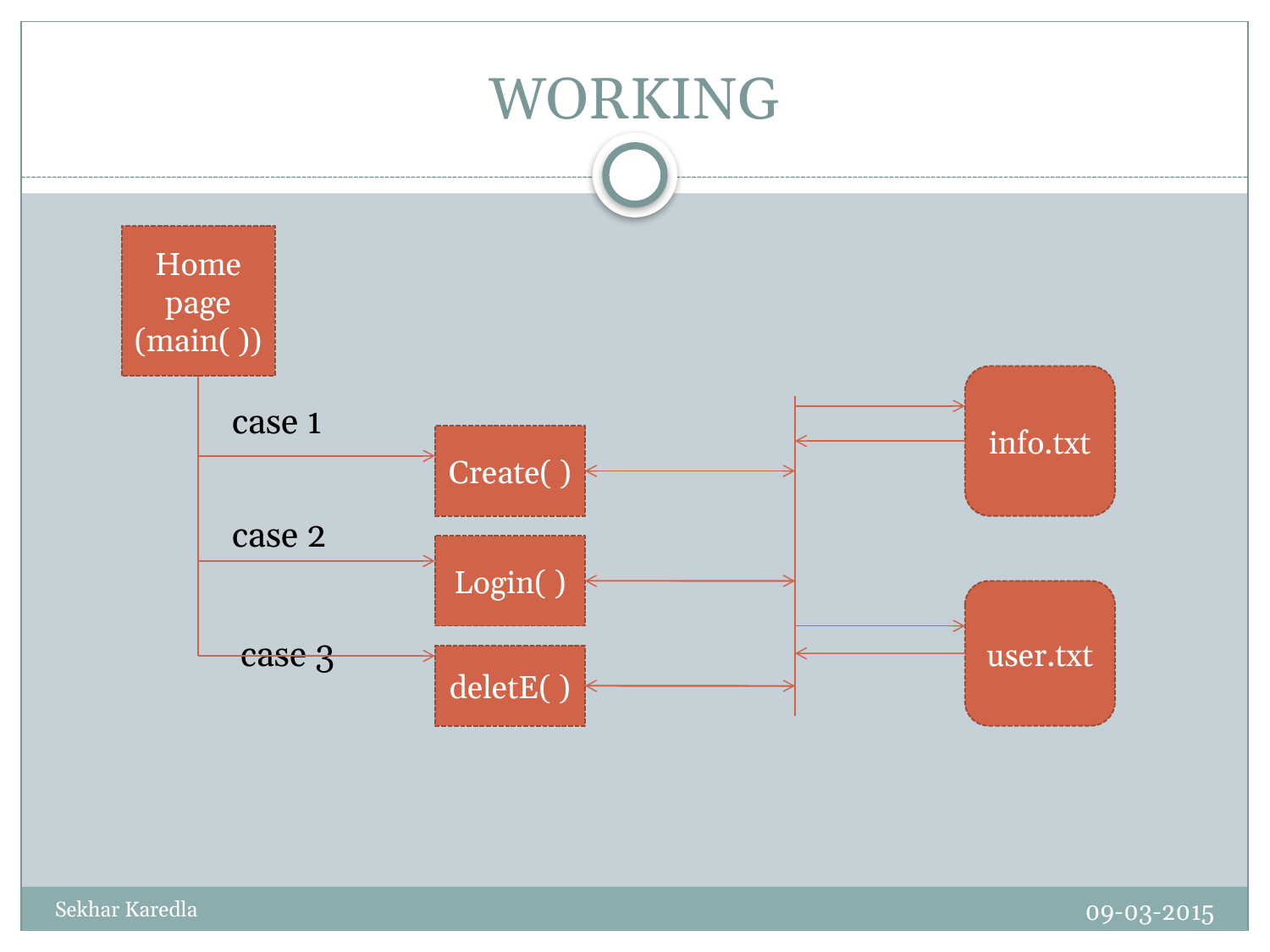

# WORKING

                     case 1

                     case 2

                      case 3

Home page (main( ))
info.txt
Create( )
Login( )
user.txt
deletE( )
09-03-2015
Sekhar Karedla